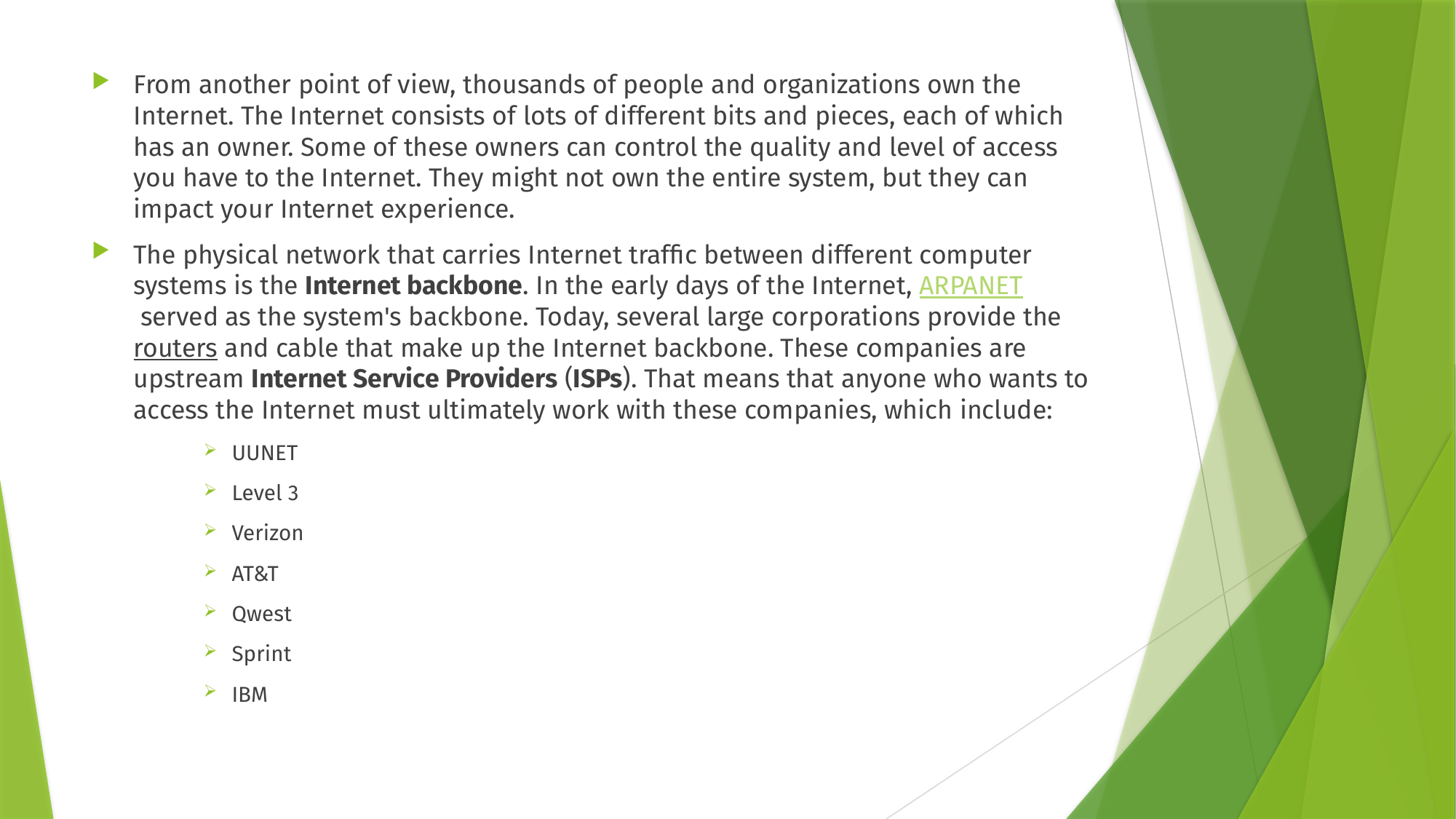

From another point of view, thousands of people and organizations own the Internet. The Internet consists of lots of different bits and pieces, each of which has an owner. Some of these owners can control the quality and level of access you have to the Internet. They might not own the entire system, but they can impact your Internet experience.
The physical network that carries Internet traffic between different computer systems is the Internet backbone. In the early days of the Internet, ARPANET served as the system's backbone. Today, several large corporations provide the routers and cable that make up the Internet backbone. These companies are upstream Internet Service Providers (ISPs). That means that anyone who wants to access the Internet must ultimately work with these companies, which include:
UUNET
Level 3
Verizon
AT&T
Qwest
Sprint
IBM